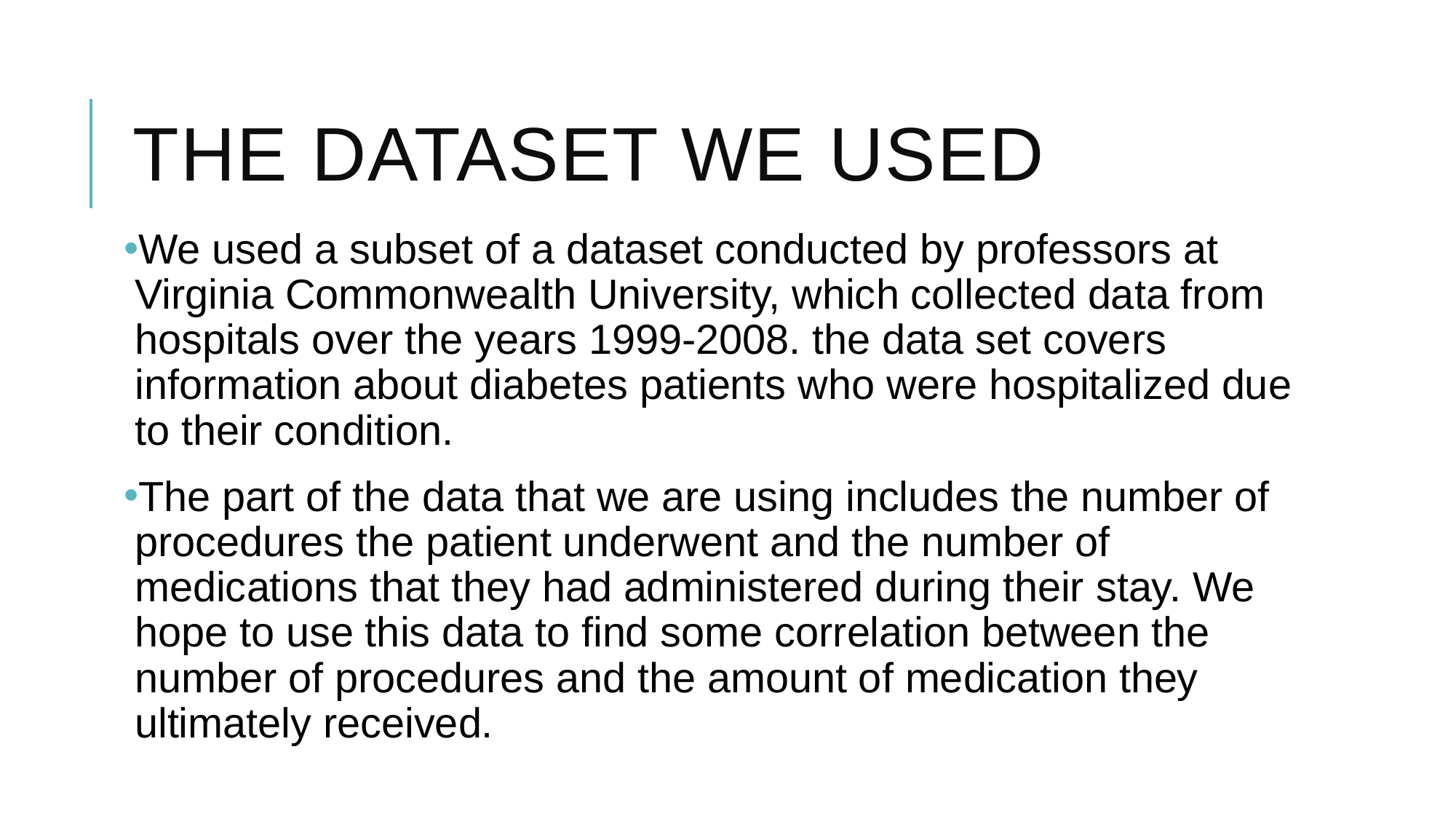

# The dataset we used
We used a subset of a dataset conducted by professors at Virginia Commonwealth University, which collected data from hospitals over the years 1999-2008. the data set covers information about diabetes patients who were hospitalized due to their condition.
The part of the data that we are using includes the number of procedures the patient underwent and the number of medications that they had administered during their stay. We hope to use this data to find some correlation between the number of procedures and the amount of medication they ultimately received.